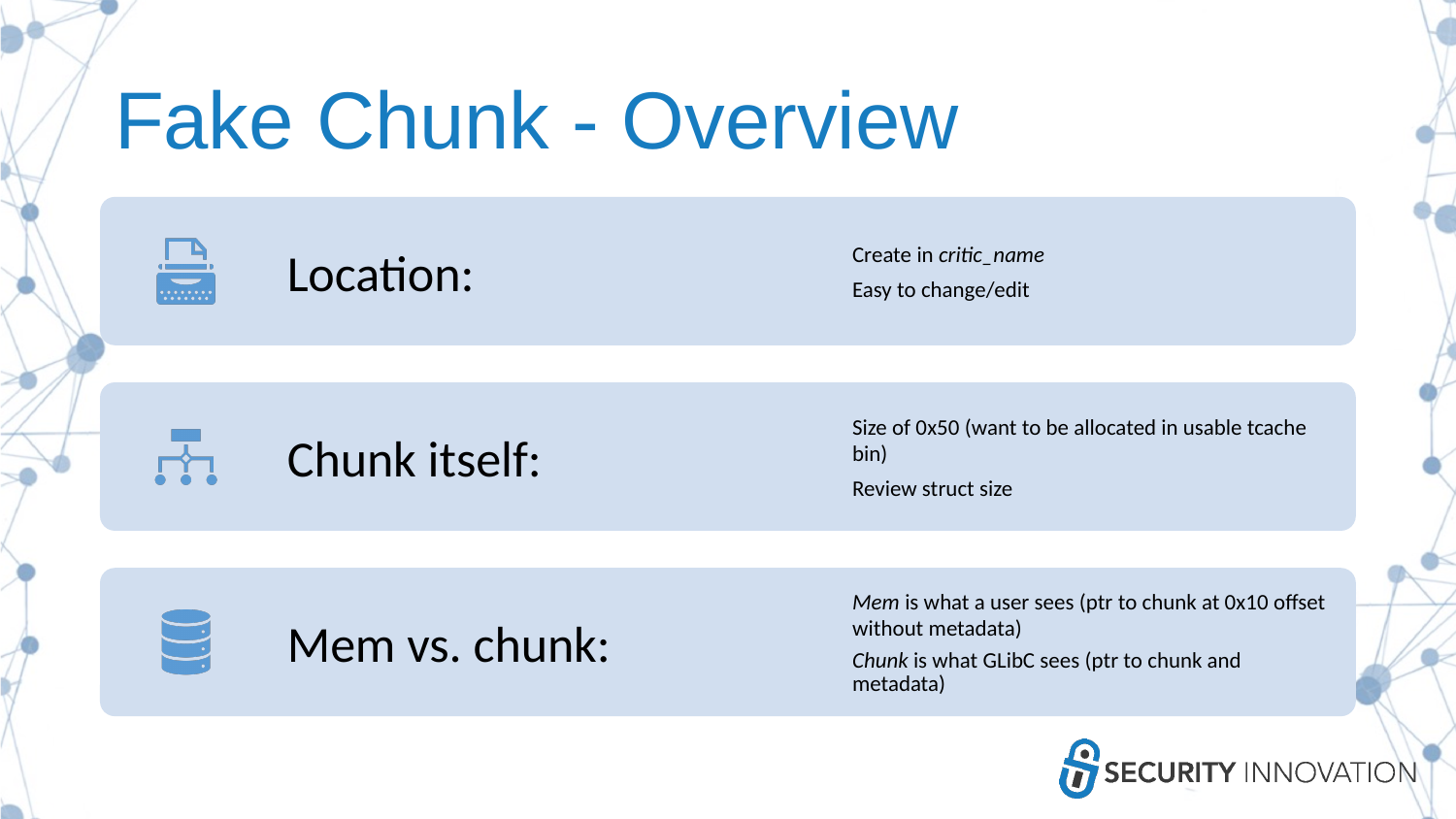

# Fake Chunk - Overview
Location:
Create in critic_name
Easy to change/edit
Chunk itself:
Size of 0x50 (want to be allocated in usable tcache bin)
Review struct size
Mem vs. chunk:
Mem is what a user sees (ptr to chunk at 0x10 offset without metadata)
Chunk is what GLibC sees (ptr to chunk and metadata)